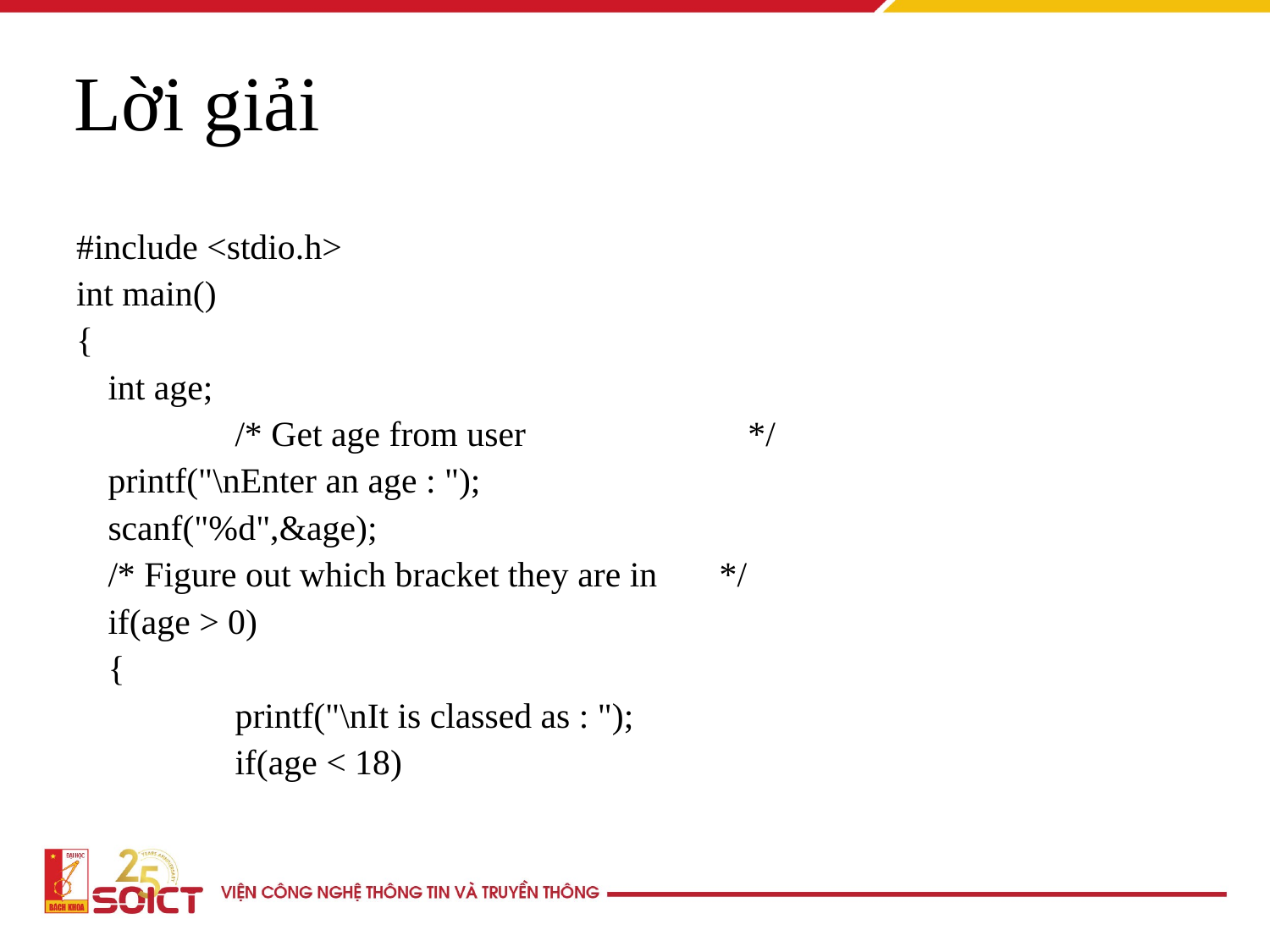

Lời giải
#include <stdio.h>
int main()
{
	int age;
      	/* Get age from user                         */
	printf("\nEnter an age : ");
	scanf("%d",&age);
	/* Figure out which bracket they are in       */
	if(age > 0)
	{
		printf("\nIt is classed as : ");
		if(age < 18)